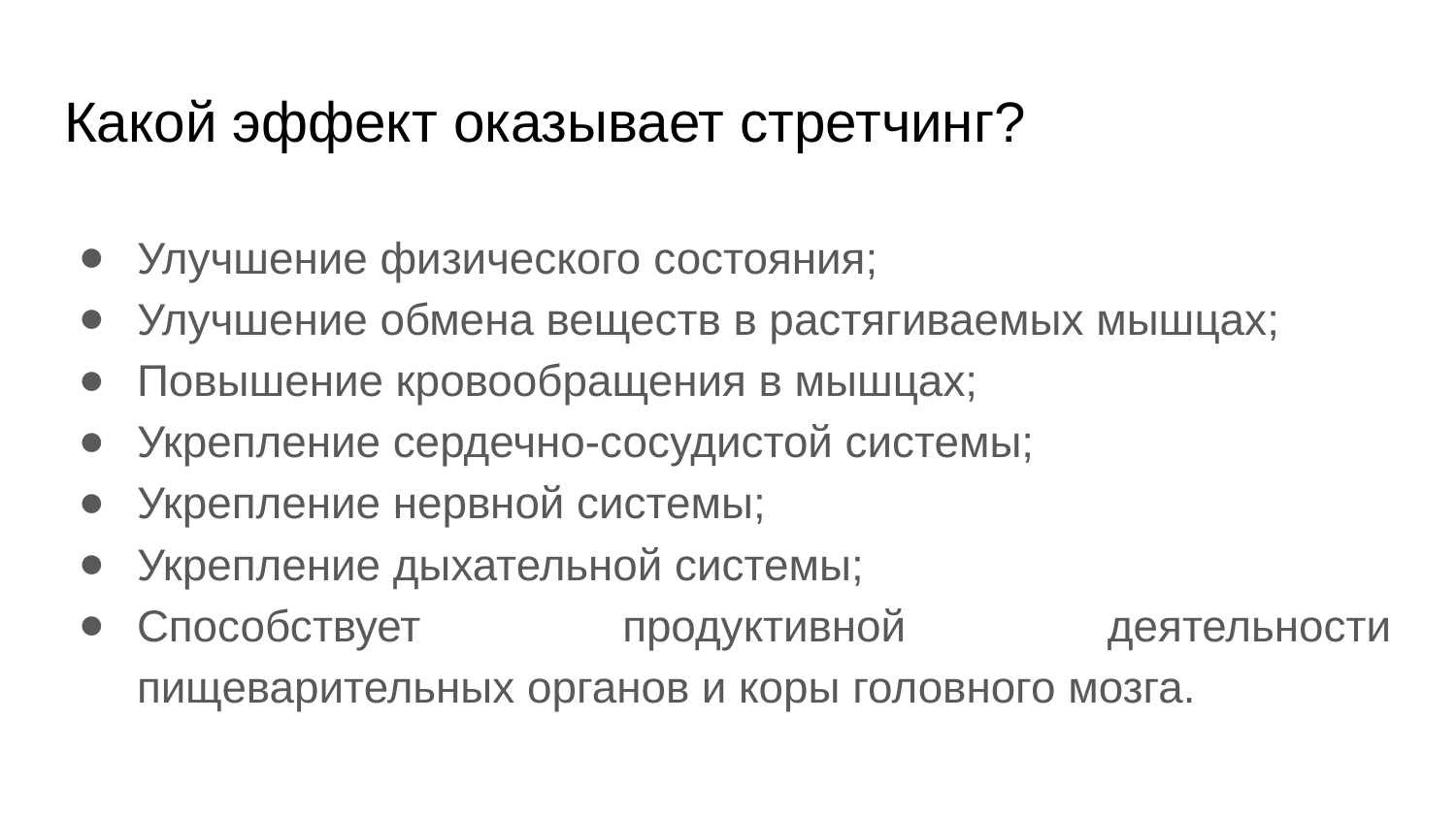

# Какой эффект оказывает стретчинг?
Улучшение физического состояния;
Улучшение обмена веществ в растягиваемых мышцах;
Повышение кровообращения в мышцах;
Укрепление сердечно-сосудистой системы;
Укрепление нервной системы;
Укрепление дыхательной системы;
Способствует продуктивной деятельности пищеварительных органов и коры головного мозга.